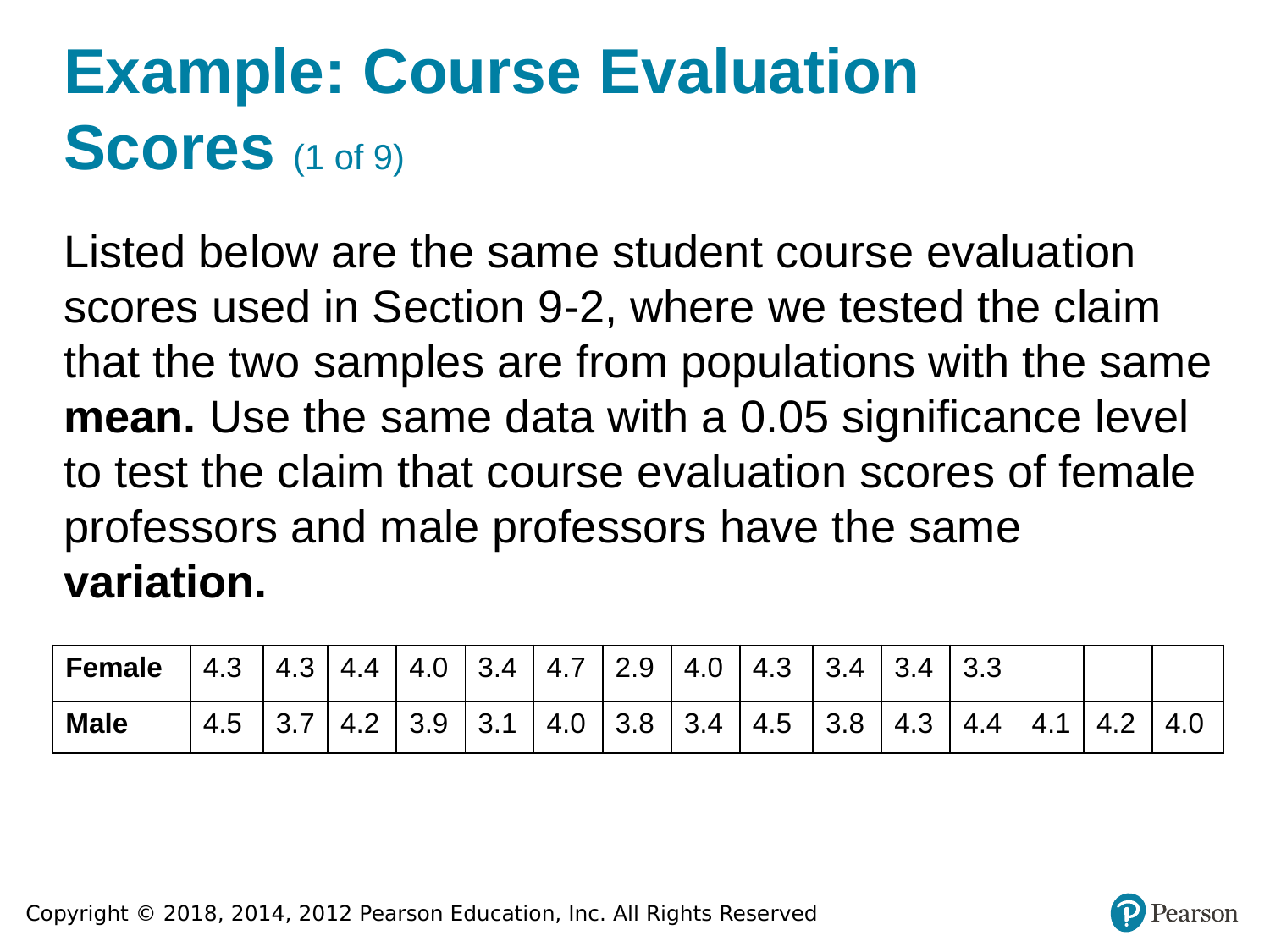

# Example: Course Evaluation Scores (1 of 9)
Listed below are the same student course evaluation scores used in Section 9-2, where we tested the claim that the two samples are from populations with the same mean. Use the same data with a 0.05 significance level to test the claim that course evaluation scores of female professors and male professors have the same variation.
| Female | 4.3 | 4.3 | 4.4 | 4.0 | 3.4 | 4.7 | 2.9 | 4.0 | 4.3 | 3.4 | 3.4 | 3.3 | blank | Blank | blank |
| --- | --- | --- | --- | --- | --- | --- | --- | --- | --- | --- | --- | --- | --- | --- | --- |
| Male | 4.5 | 3.7 | 4.2 | 3.9 | 3.1 | 4.0 | 3.8 | 3.4 | 4.5 | 3.8 | 4.3 | 4.4 | 4.1 | 4.2 | 4.0 |